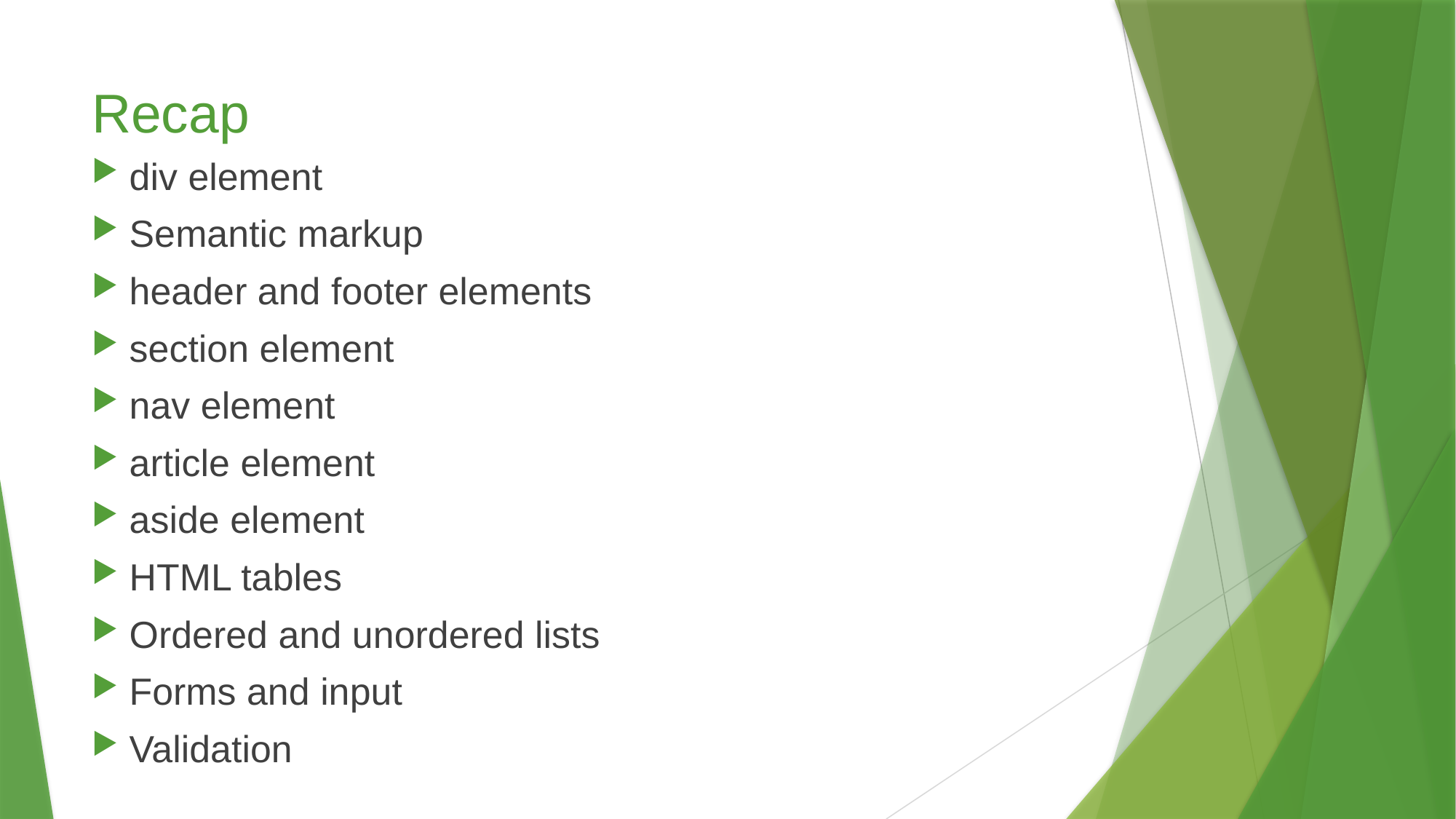

# Recap
div element
Semantic markup
header and footer elements
section element
nav element
article element
aside element
HTML tables
Ordered and unordered lists
Forms and input
Validation